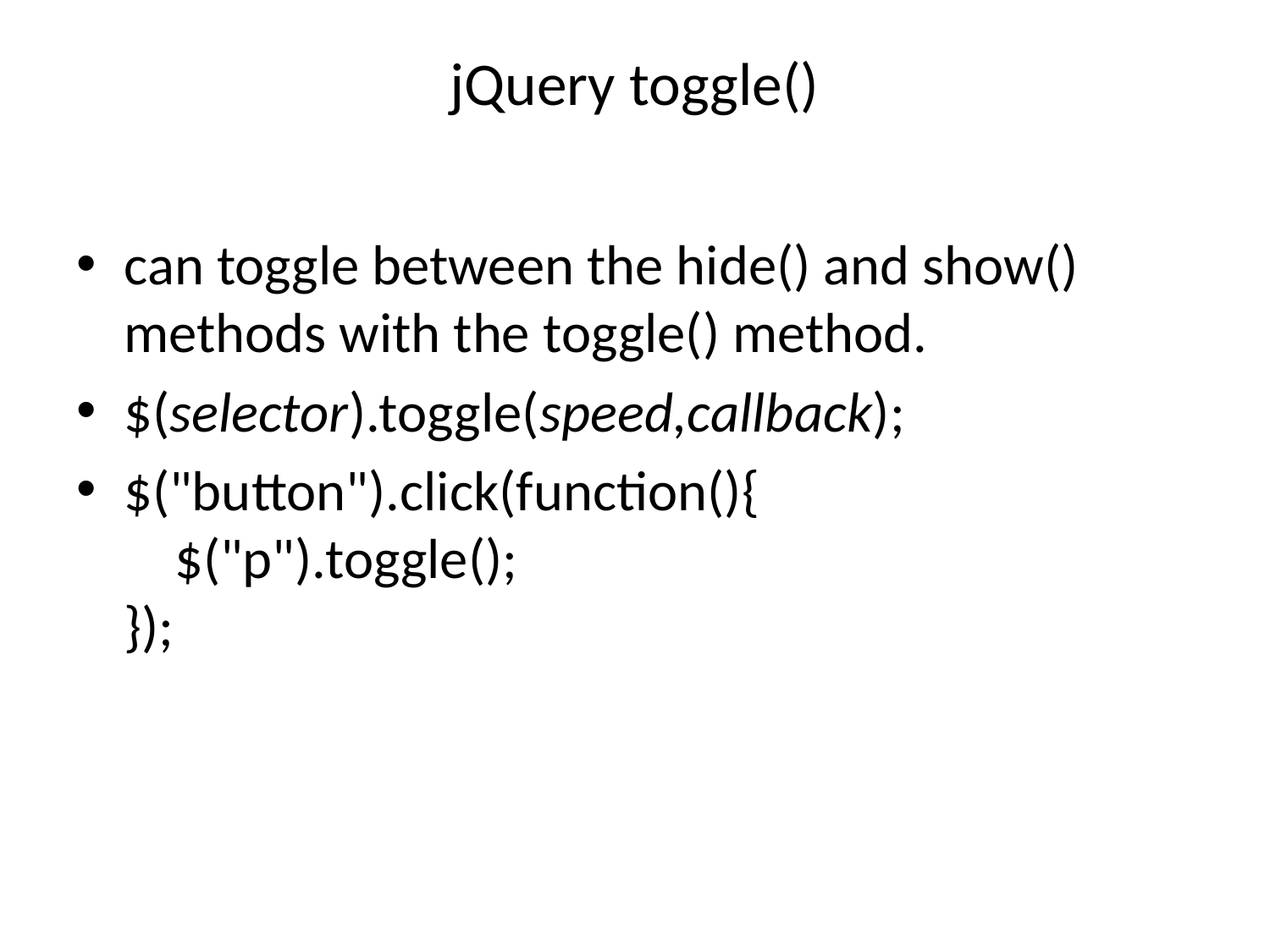

# jQuery toggle()
can toggle between the hide() and show() methods with the toggle() method.
$(selector).toggle(speed,callback);
$("button").click(function(){
    $("p").toggle();
});